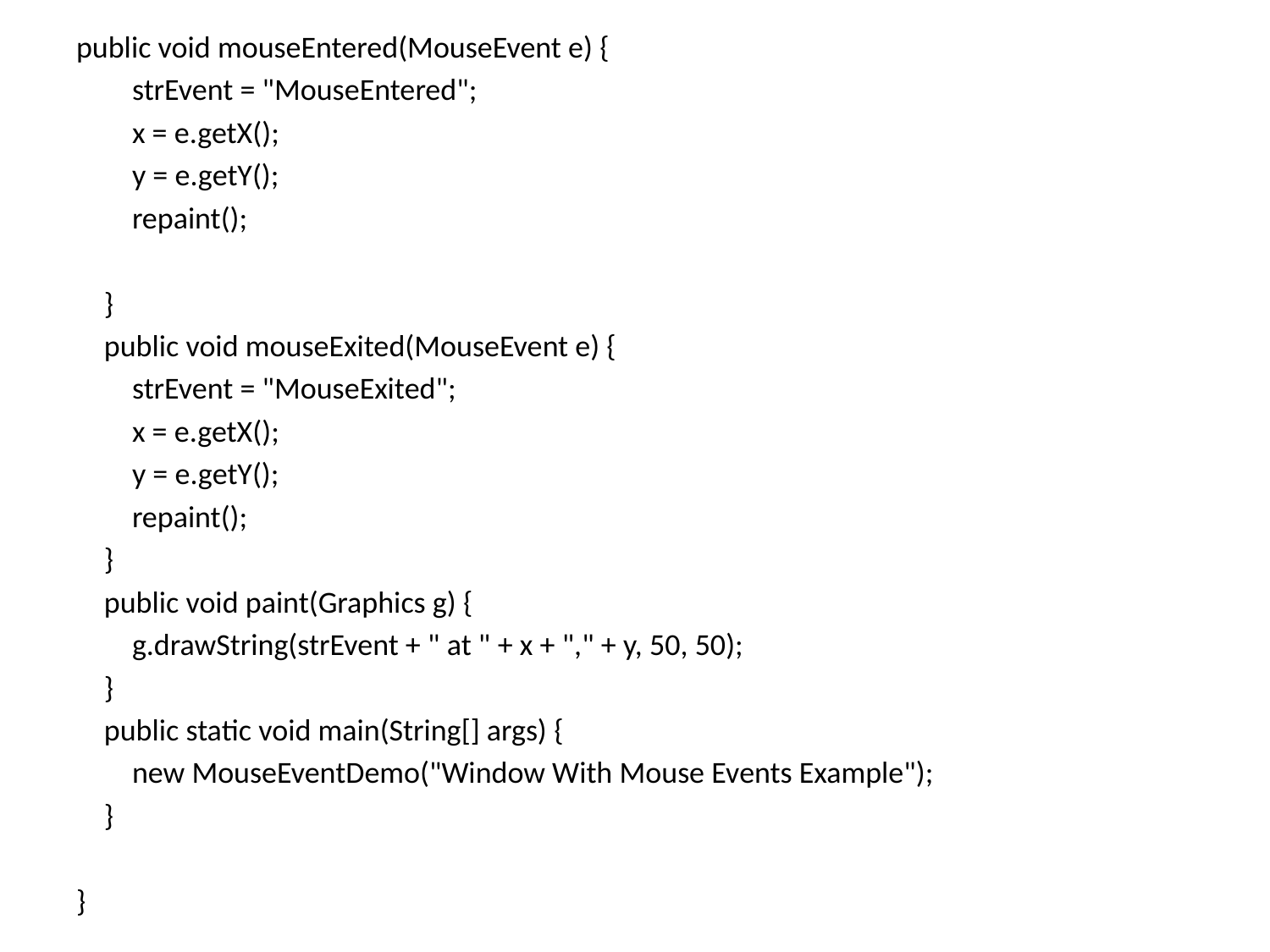

public void mouseEntered(MouseEvent e) {
        strEvent = "MouseEntered";
        x = e.getX();
        y = e.getY();
        repaint();

    }
    public void mouseExited(MouseEvent e) {
        strEvent = "MouseExited";
        x = e.getX();
        y = e.getY();
        repaint();
    }
    public void paint(Graphics g) {
        g.drawString(strEvent + " at " + x + "," + y, 50, 50);
    }
    public static void main(String[] args) {
        new MouseEventDemo("Window With Mouse Events Example");
    }

}